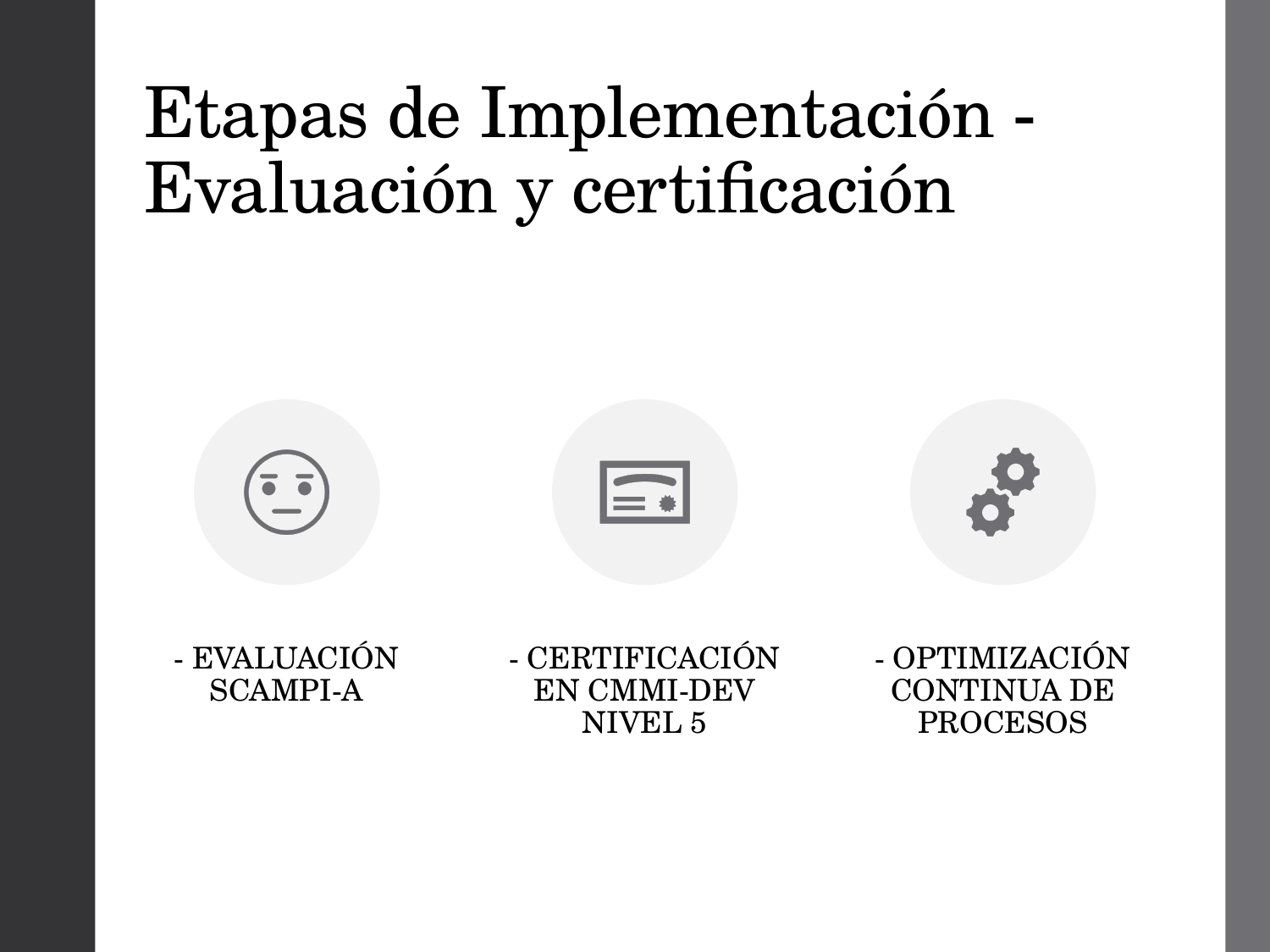

# Etapas de Implementación - Evaluación y certificación
- Evaluación SCAMPI-A
- Certificación en CMMI-DEV Nivel 5
- Optimización continua de procesos